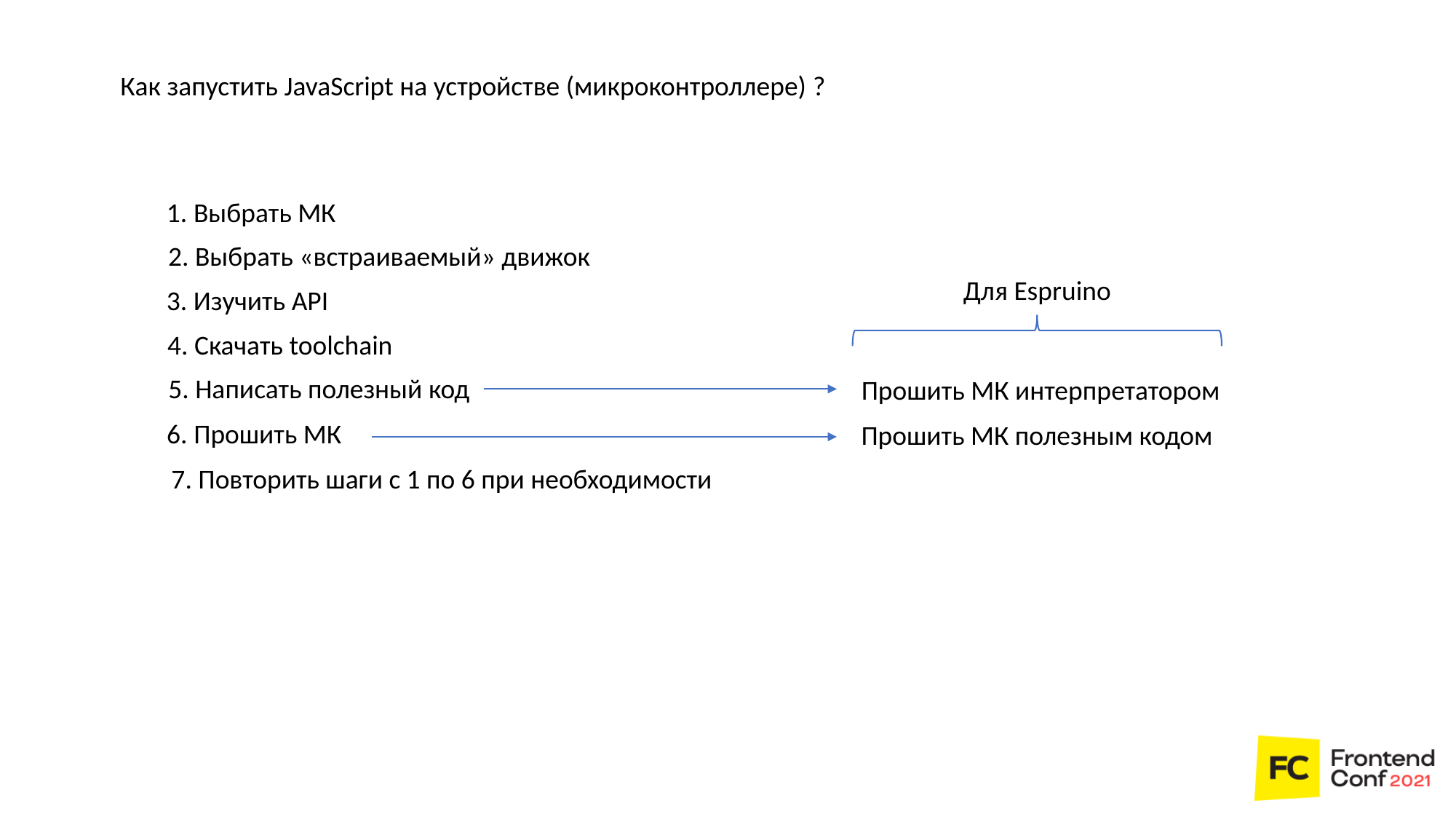

Как запустить JavaScript на устройстве (микроконтроллере) ?
1. Выбрать МК
2. Выбрать «встраиваемый» движок

Для Espruino
3. Изучить API
4. Скачать toolchain
5. Написать полезный код
Прошить МК интерпретатором
Прошить МК полезным кодом
6. Прошить МК
7. Повторить шаги с 1 по 6 при необходимости